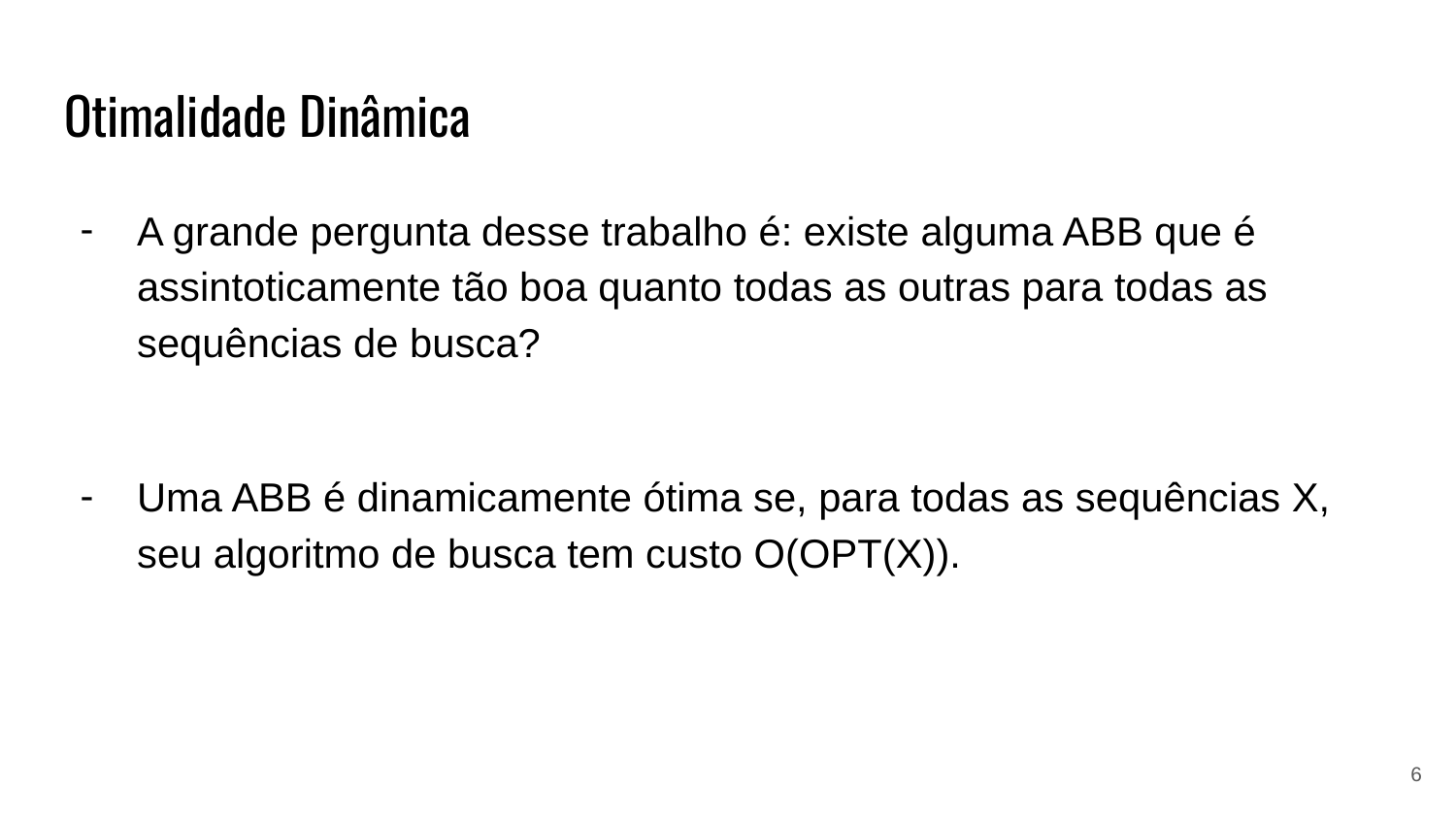

# Otimalidade Dinâmica
A grande pergunta desse trabalho é: existe alguma ABB que é assintoticamente tão boa quanto todas as outras para todas as sequências de busca?

Uma ABB é dinamicamente ótima se, para todas as sequências X, seu algoritmo de busca tem custo O(OPT(X)).
6